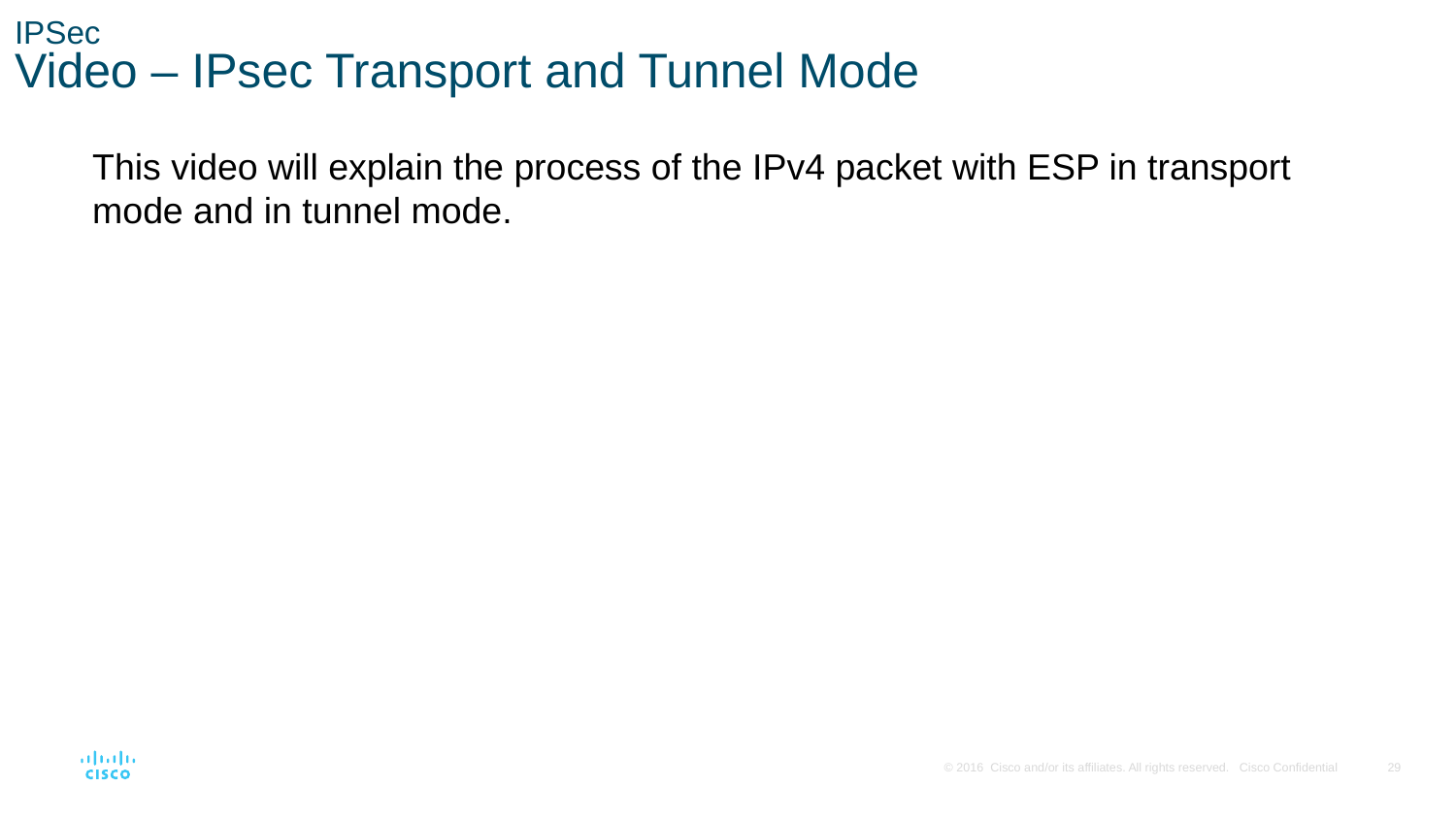

# IPSec Video – IPsec Transport and Tunnel Mode
This video will explain the process of the IPv4 packet with ESP in transport mode and in tunnel mode.